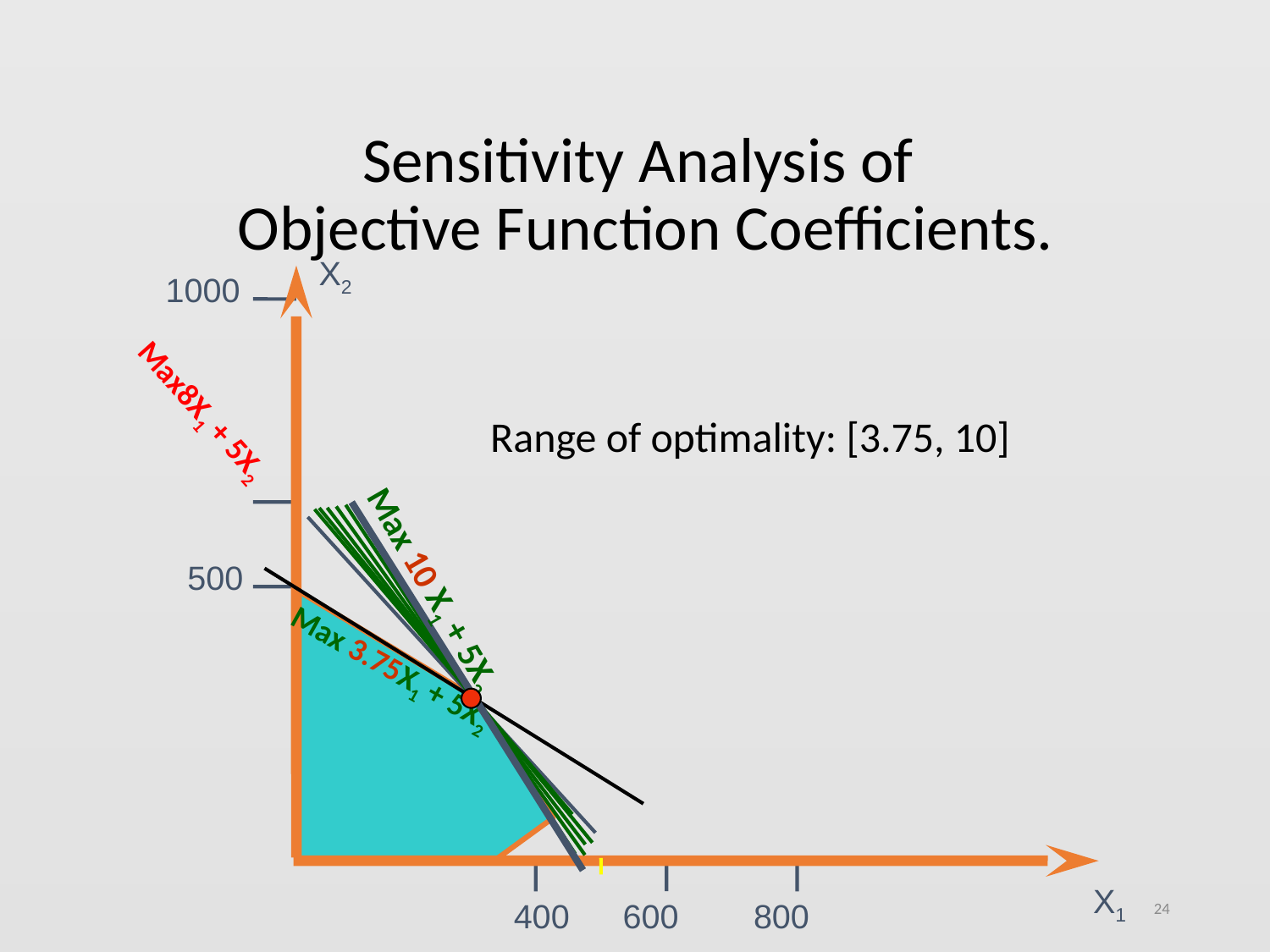

# Sensitivity Analysis of Objective Function Coefficients.
X2
1000

Max8X1 + 5X2
Range of optimality: [3.75, 10]

500
Max 10 X1 + 5X2

Max 3.75X1 + 5X2

X1
24
400
600
800